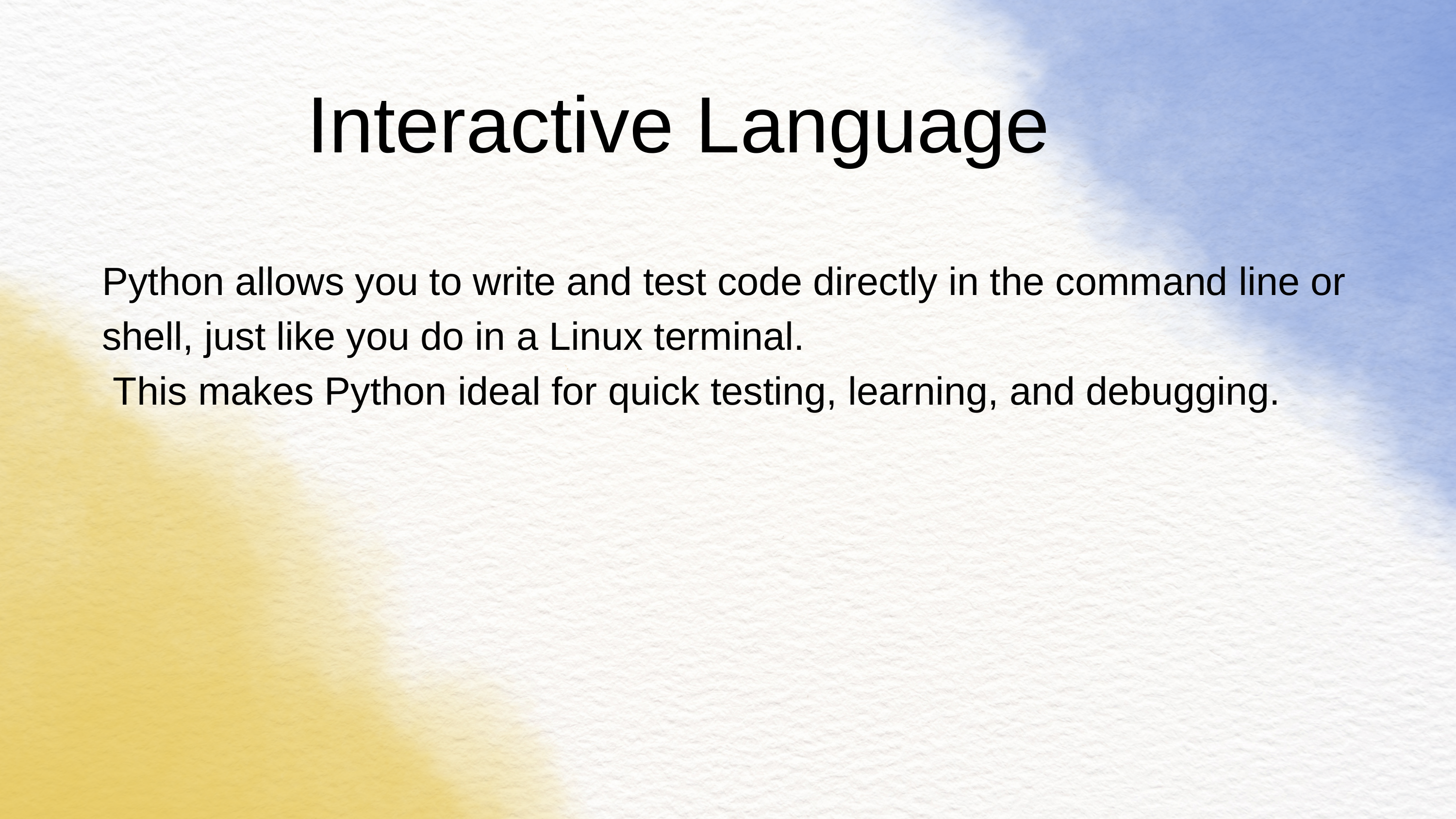

Interactive Language

Python allows you to write and test code directly in the command line or shell, just like you do in a Linux terminal.
 This makes Python ideal for quick testing, learning, and debugging.